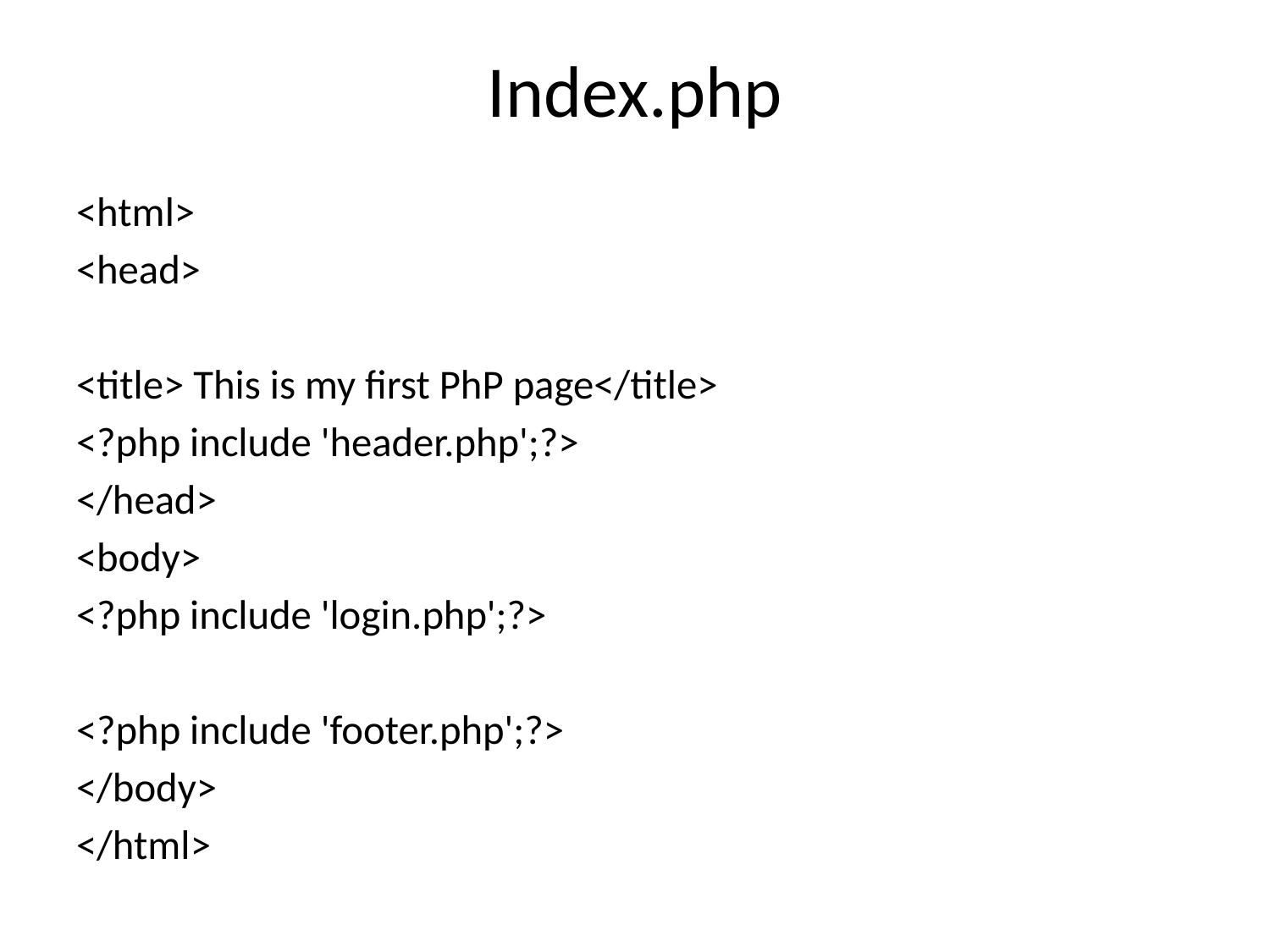

# Index.php
<html>
<head>

<title> This is my first PhP page</title>
<?php include 'header.php';?>
</head>
<body>
<?php include 'login.php';?>

<?php include 'footer.php';?>
</body>
</html>